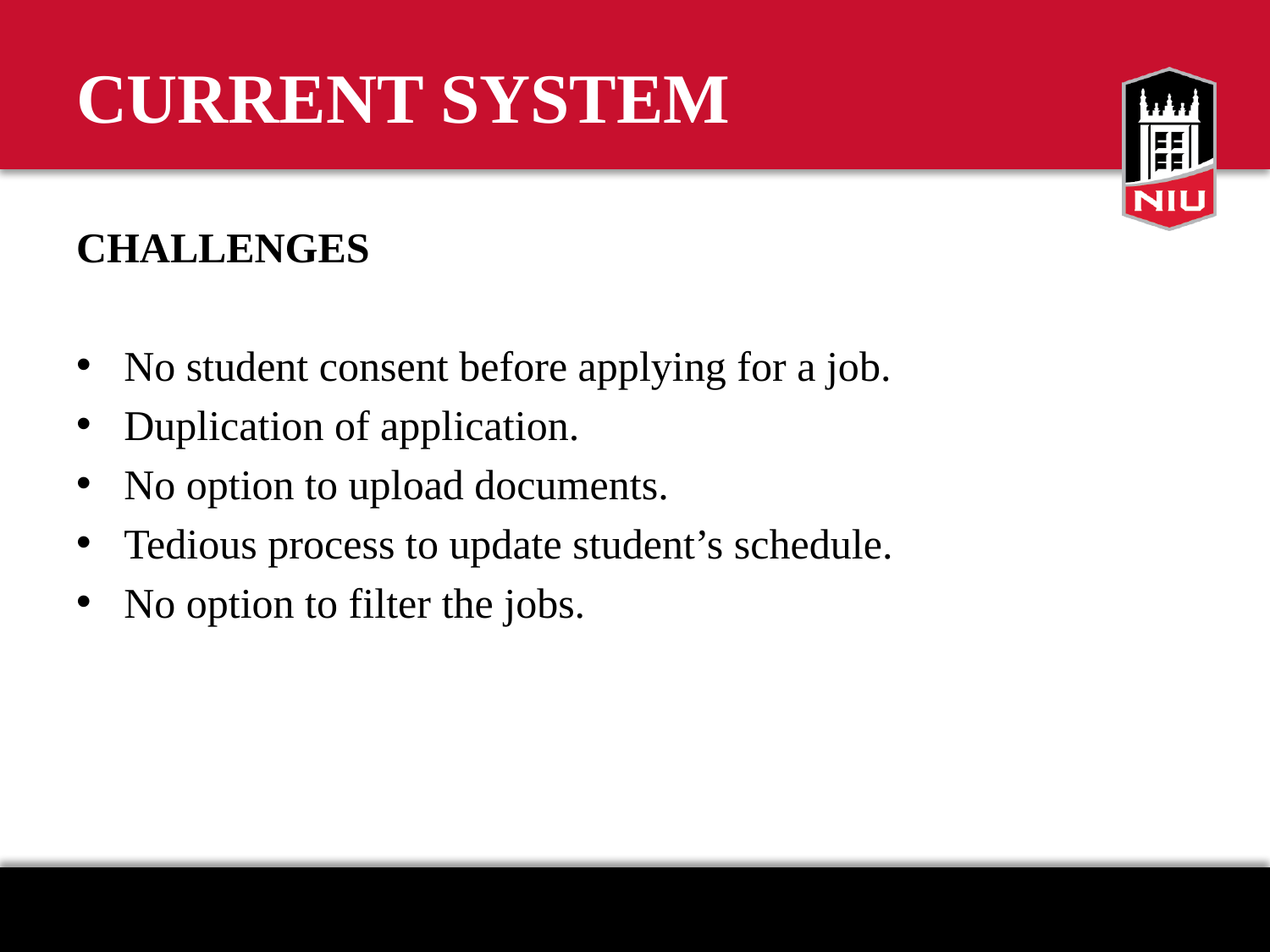

# CURRENT SYSTEM
CHALLENGES

No student consent before applying for a job.
Duplication of application.
No option to upload documents.
Tedious process to update student’s schedule.
No option to filter the jobs.